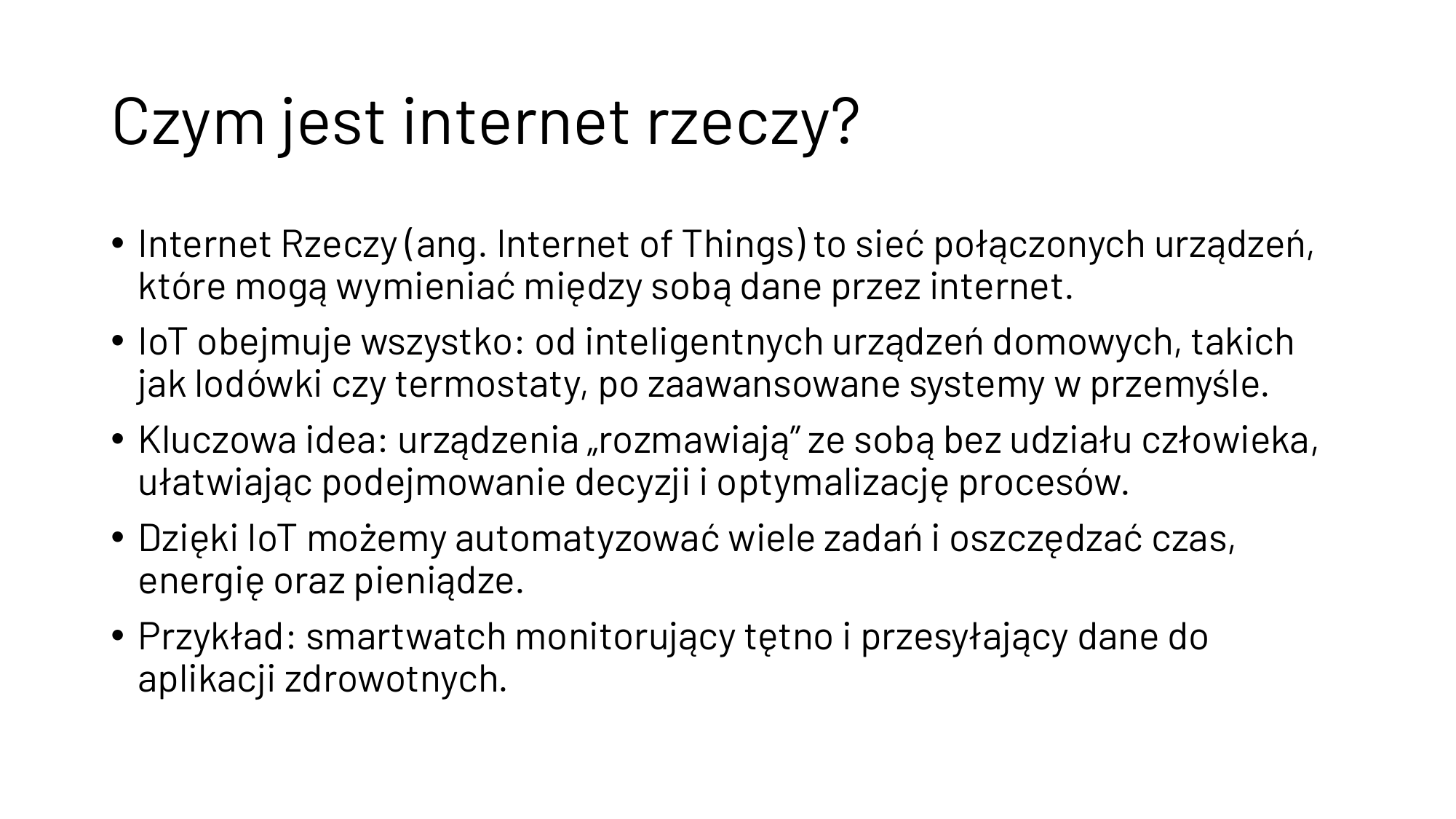

# Czym jest internet rzeczy?
Internet Rzeczy (ang. Internet of Things) to sieć połączonych urządzeń, które mogą wymieniać między sobą dane przez internet.
IoT obejmuje wszystko: od inteligentnych urządzeń domowych, takich jak lodówki czy termostaty, po zaawansowane systemy w przemyśle.
Kluczowa idea: urządzenia „rozmawiają” ze sobą bez udziału człowieka, ułatwiając podejmowanie decyzji i optymalizację procesów.
Dzięki IoT możemy automatyzować wiele zadań i oszczędzać czas, energię oraz pieniądze.
Przykład: smartwatch monitorujący tętno i przesyłający dane do aplikacji zdrowotnych.